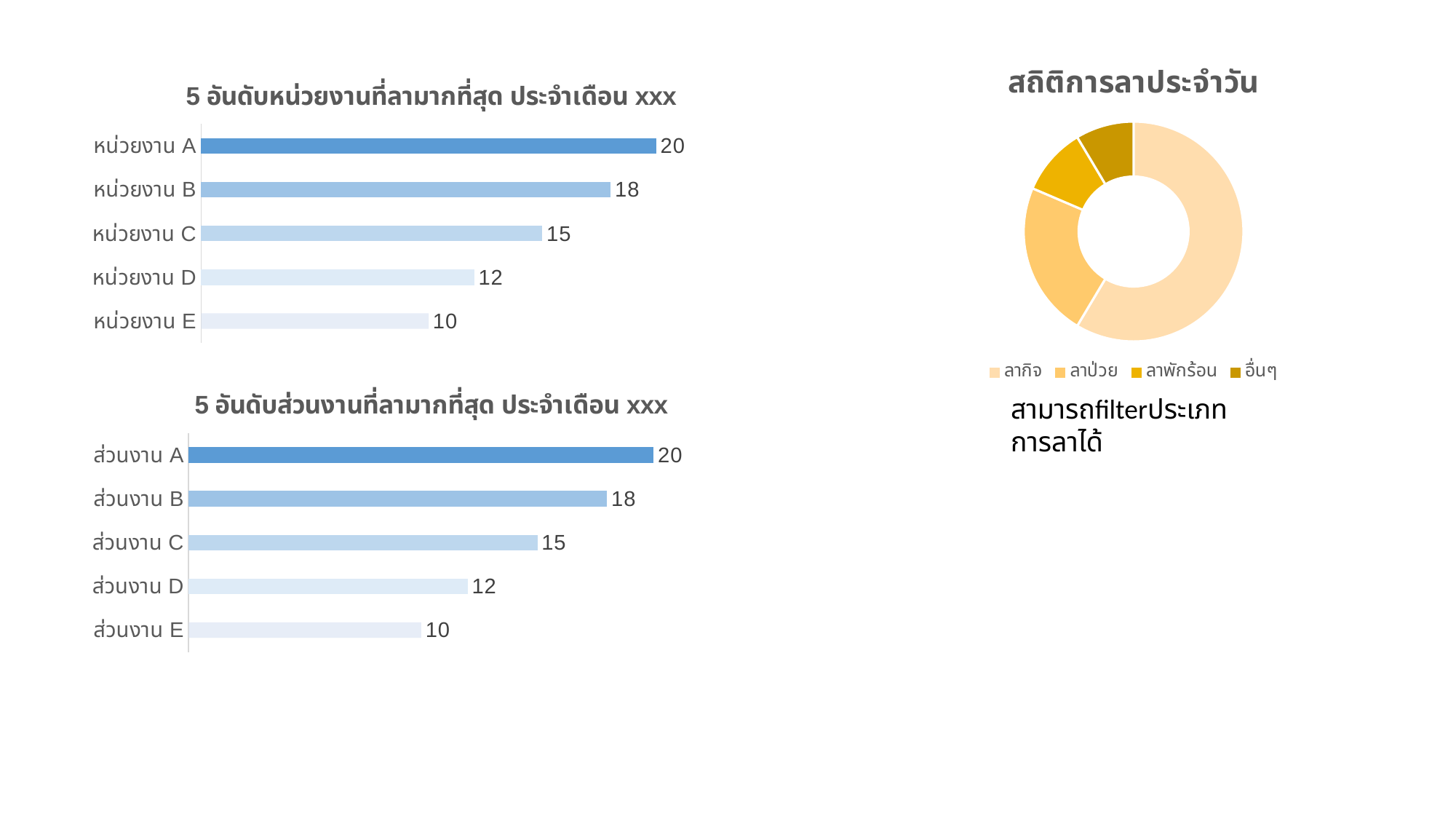

### Chart: สถิติการลาประจำวัน

| Category | การขาย |
|---|---|
| ลากิจ | 8.2 |
| ลาป่วย | 3.2 |
| ลาพักร้อน | 1.4 |
| อื่นๆ | 1.2 |

### Chart: 5 อันดับหน่วยงานที่ลามากที่สุด ประจำเดือน xxx

| Category | จำนวนครั้ง |
|---|---|
| หน่วยงาน E | 10.0 |
| หน่วยงาน D | 12.0 |
| หน่วยงาน C | 15.0 |
| หน่วยงาน B | 18.0 |
| หน่วยงาน A | 20.0 |

### Chart: 5 อันดับส่วนงานที่ลามากที่สุด ประจำเดือน xxx

| Category | จำนวนครั้ง |
|---|---|
| ส่วนงาน E | 10.0 |
| ส่วนงาน D | 12.0 |
| ส่วนงาน C | 15.0 |
| ส่วนงาน B | 18.0 |
| ส่วนงาน A | 20.0 |
สามารถfilterประเภทการลาได้